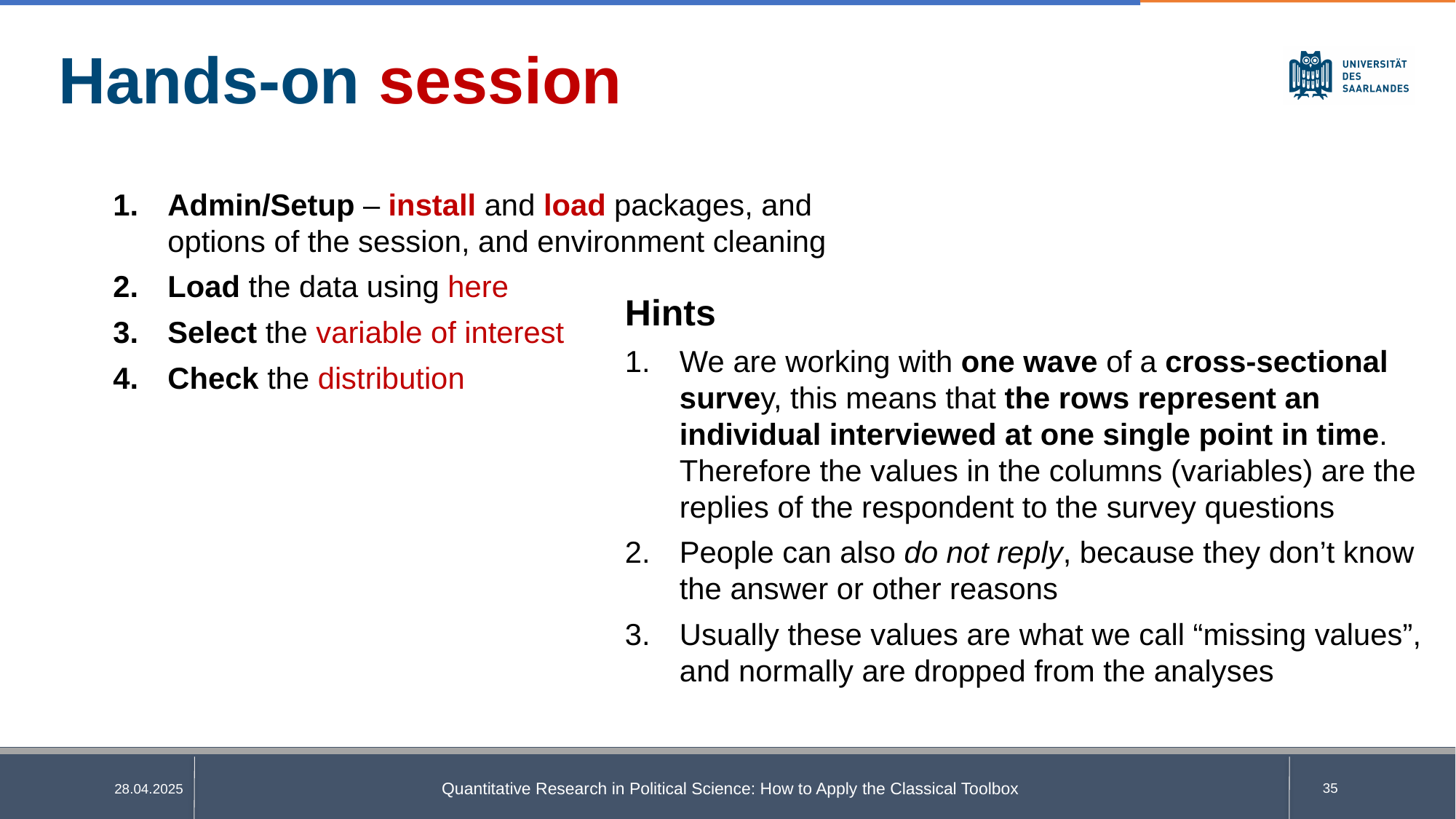

Hands-on session
Admin/Setup – install and load packages, and options of the session, and environment cleaning
Load the data using here
Select the variable of interest
Check the distribution
Hints
We are working with one wave of a cross-sectional survey, this means that the rows represent an individual interviewed at one single point in time. Therefore the values in the columns (variables) are the replies of the respondent to the survey questions
People can also do not reply, because they don’t know the answer or other reasons
Usually these values are what we call “missing values”, and normally are dropped from the analyses
Quantitative Research in Political Science: How to Apply the Classical Toolbox
35
28.04.2025